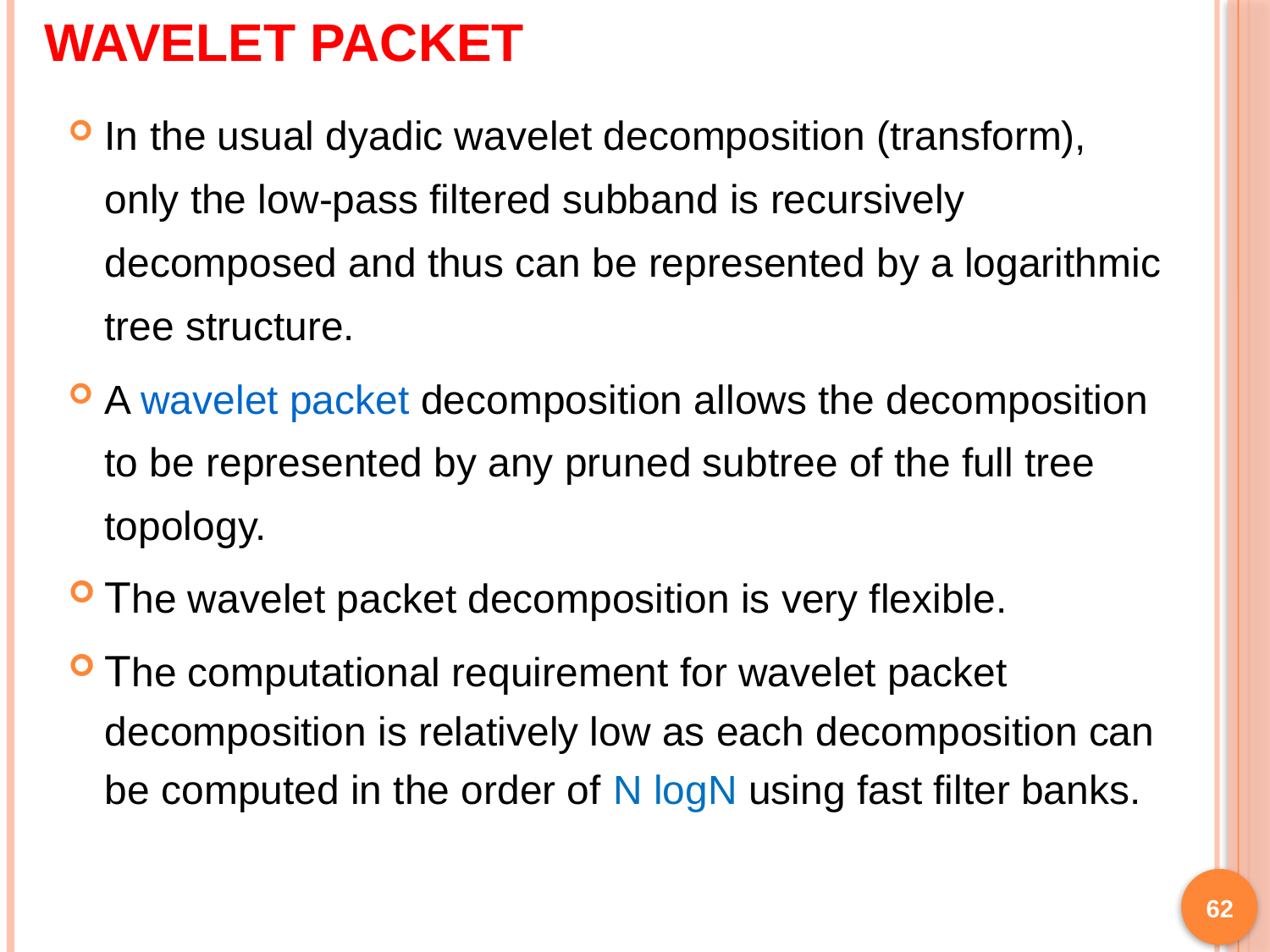

# WAVELET PACKET
In the usual dyadic wavelet decomposition (transform), only the low-pass filtered subband is recursively decomposed and thus can be represented by a logarithmic tree structure.
A wavelet packet decomposition allows the decomposition to be represented by any pruned subtree of the full tree topology.
The wavelet packet decomposition is very flexible.
The computational requirement for wavelet packet decomposition is relatively low as each decomposition can be computed in the order of N logN using fast filter banks.
62